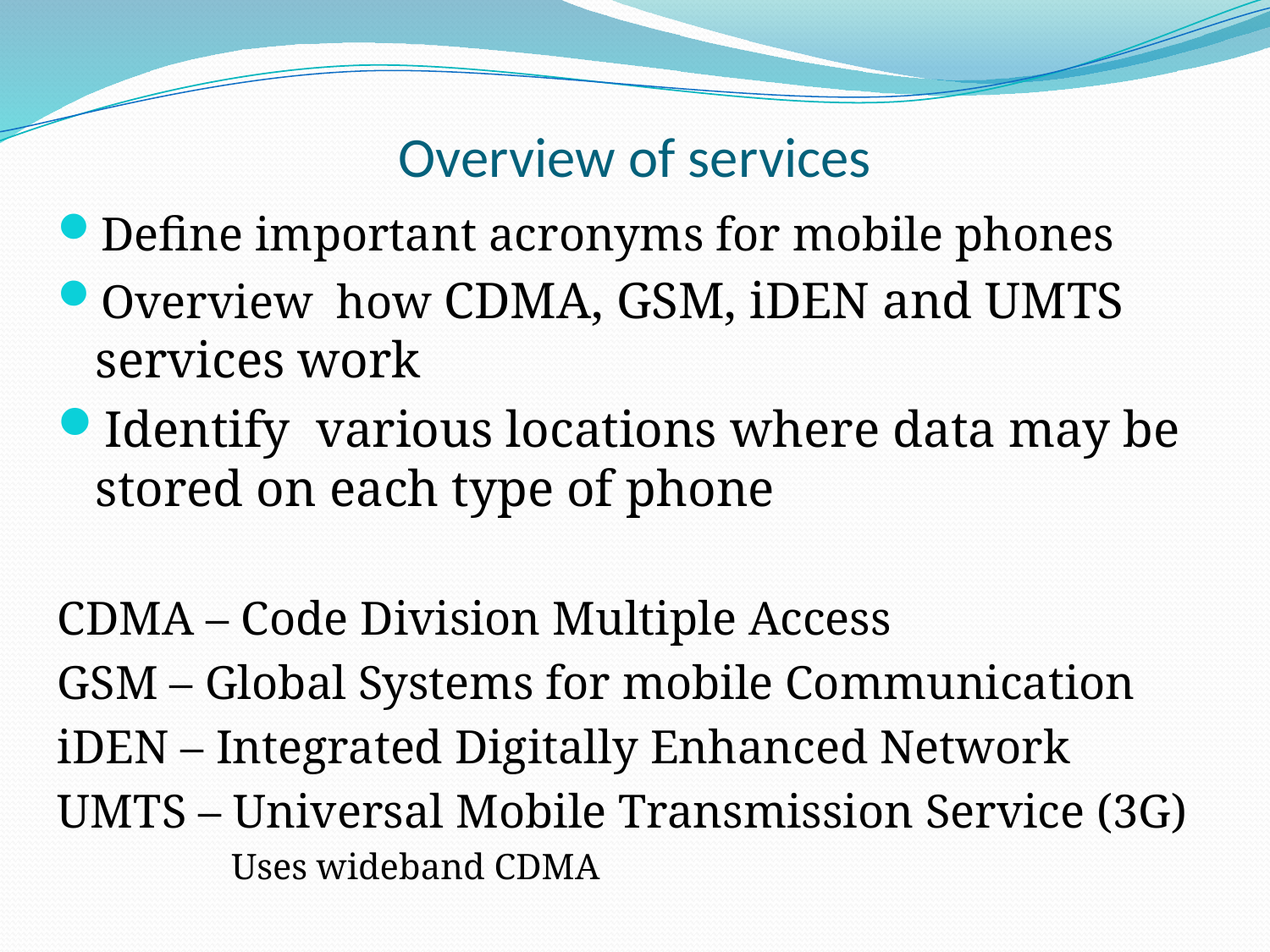

# Overview of services
Define important acronyms for mobile phones
Overview  how CDMA, GSM, iDEN and UMTS services work
Identify  various locations where data may be stored on each type of phone

CDMA – Code Division Multiple Access
GSM – Global Systems for mobile Communication
iDEN – Integrated Digitally Enhanced Network
UMTS – Universal Mobile Transmission Service (3G)
Uses wideband CDMA